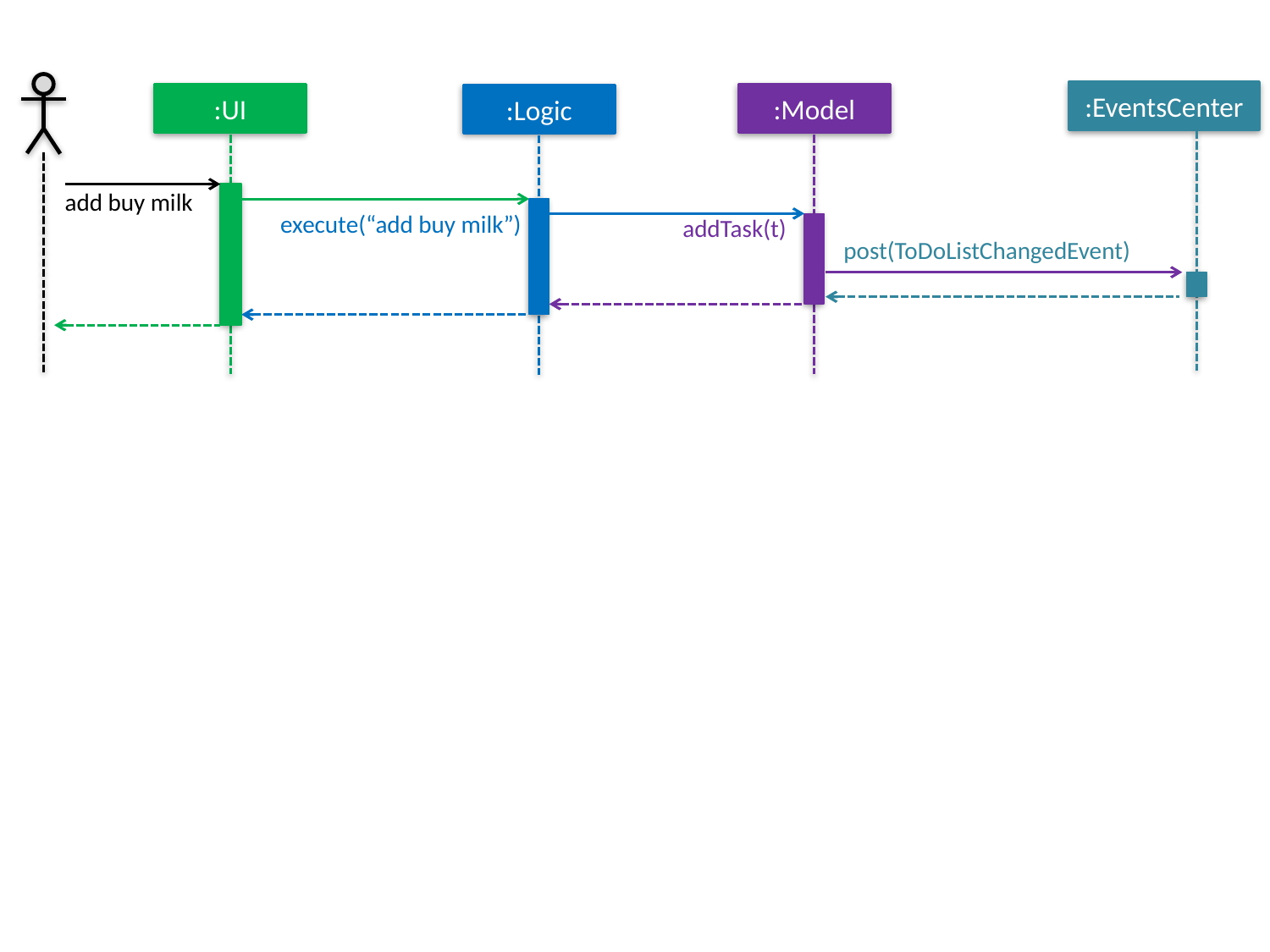

:EventsCenter
:UI
:Model
:Logic

add buy milk

execute(“add buy milk”)
addTask(t)

post(ToDoListChangedEvent)